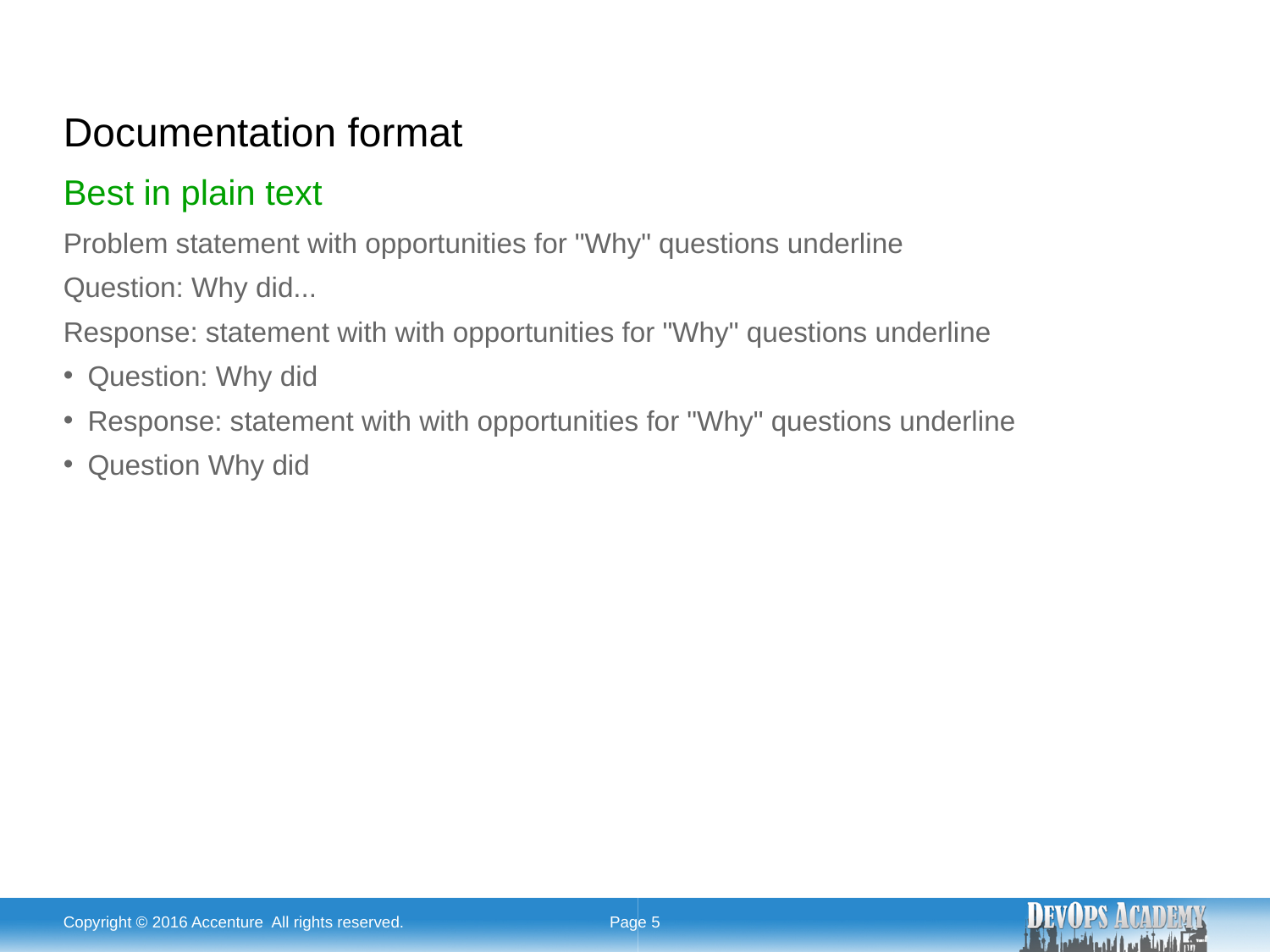

# Documentation format
Best in plain text
Problem statement with opportunities for "Why" questions underline
Question: Why did...
Response: statement with with opportunities for "Why" questions underline
Question: Why did
Response: statement with with opportunities for "Why" questions underline
Question Why did

Copyright © 2016 Accenture  All rights reserved.
Page 5